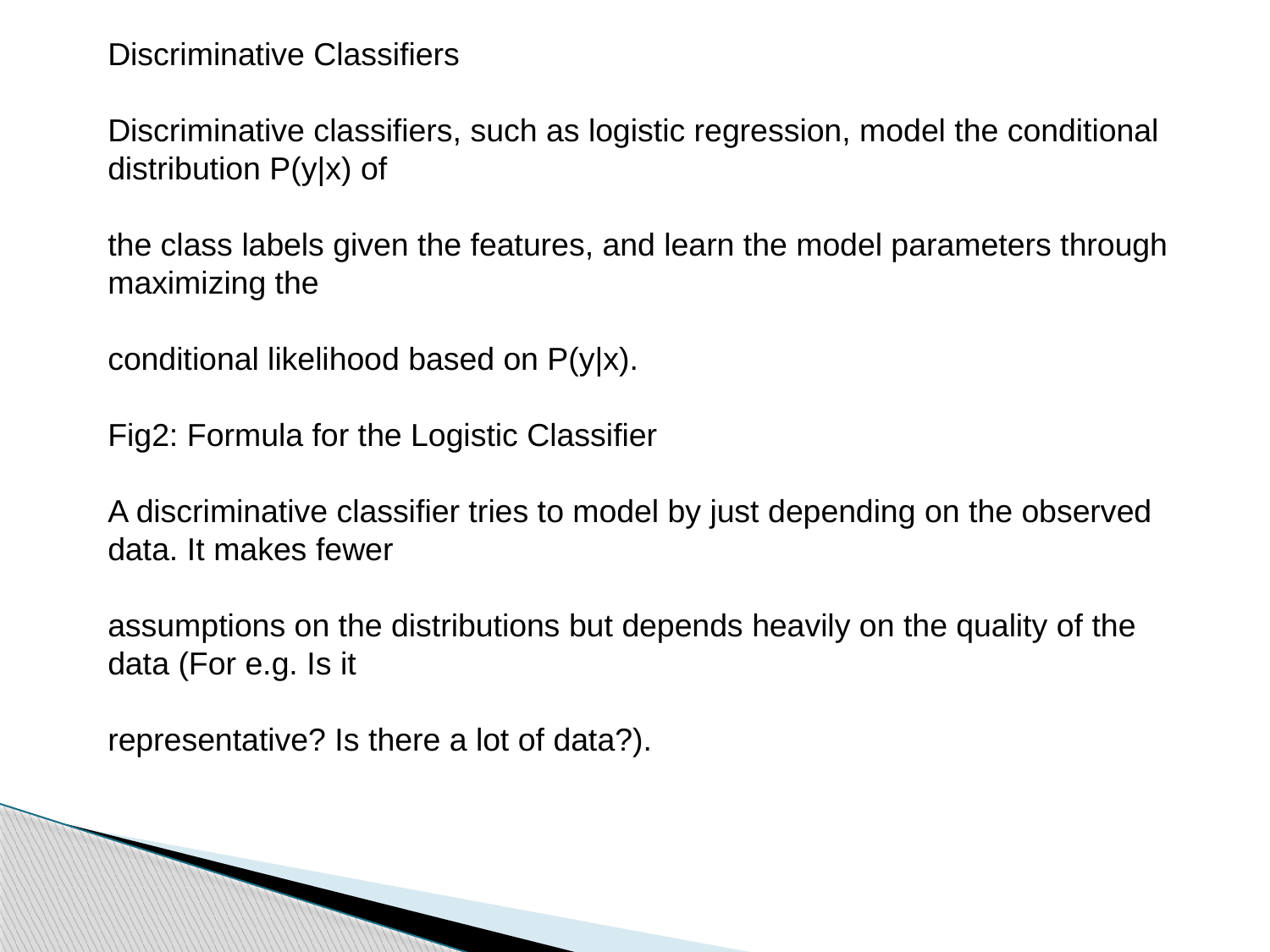

Discriminative Classifiers

Discriminative classifiers, such as logistic regression, model the conditional distribution P(y|x) of

the class labels given the features, and learn the model parameters through maximizing the

conditional likelihood based on P(y|x).

Fig2: Formula for the Logistic Classifier

A discriminative classifier tries to model by just depending on the observed data. It makes fewer

assumptions on the distributions but depends heavily on the quality of the data (For e.g. Is it

representative? Is there a lot of data?).